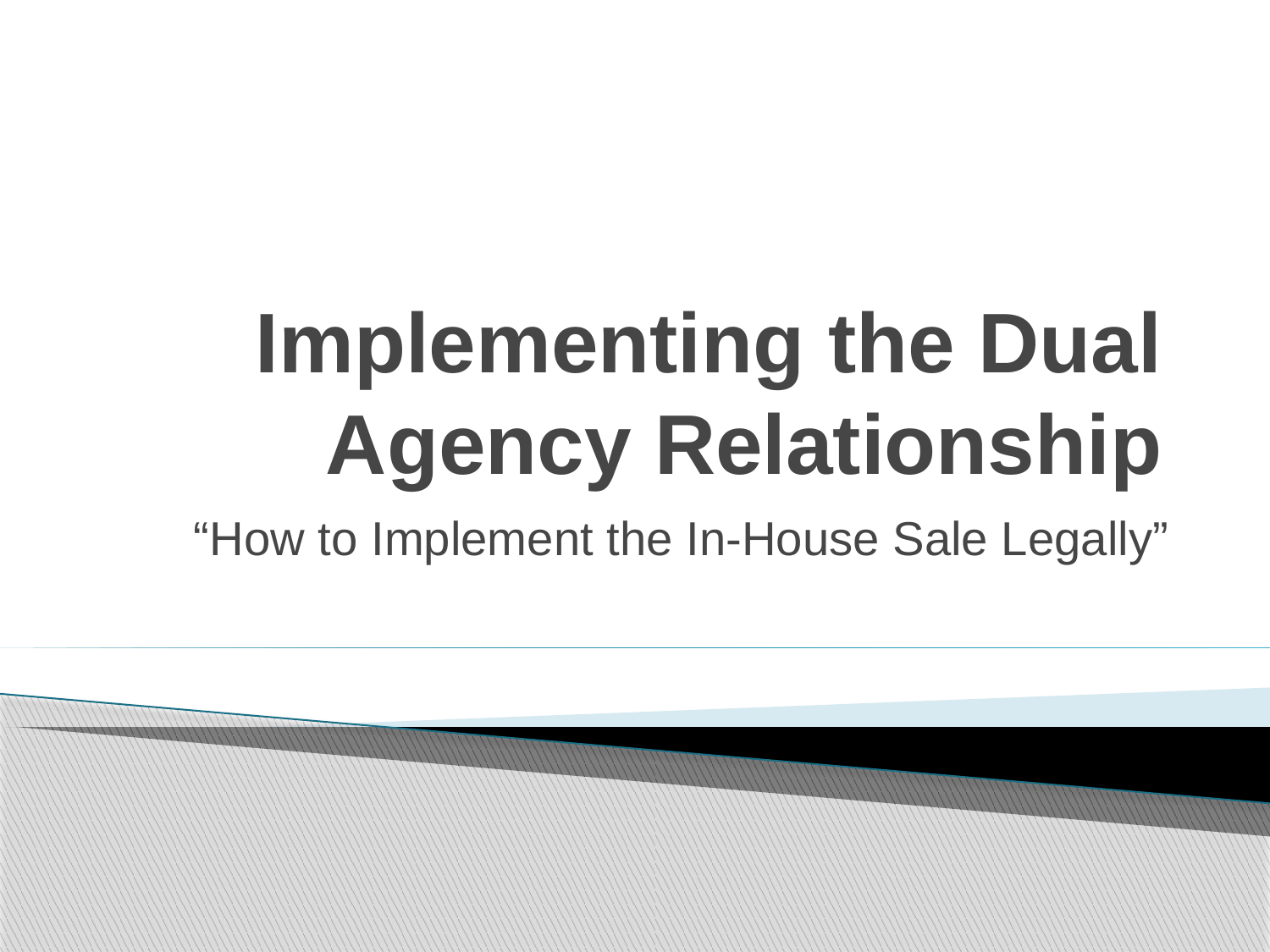

# Implementing the Dual Agency Relationship
“How to Implement the In-House Sale Legally”